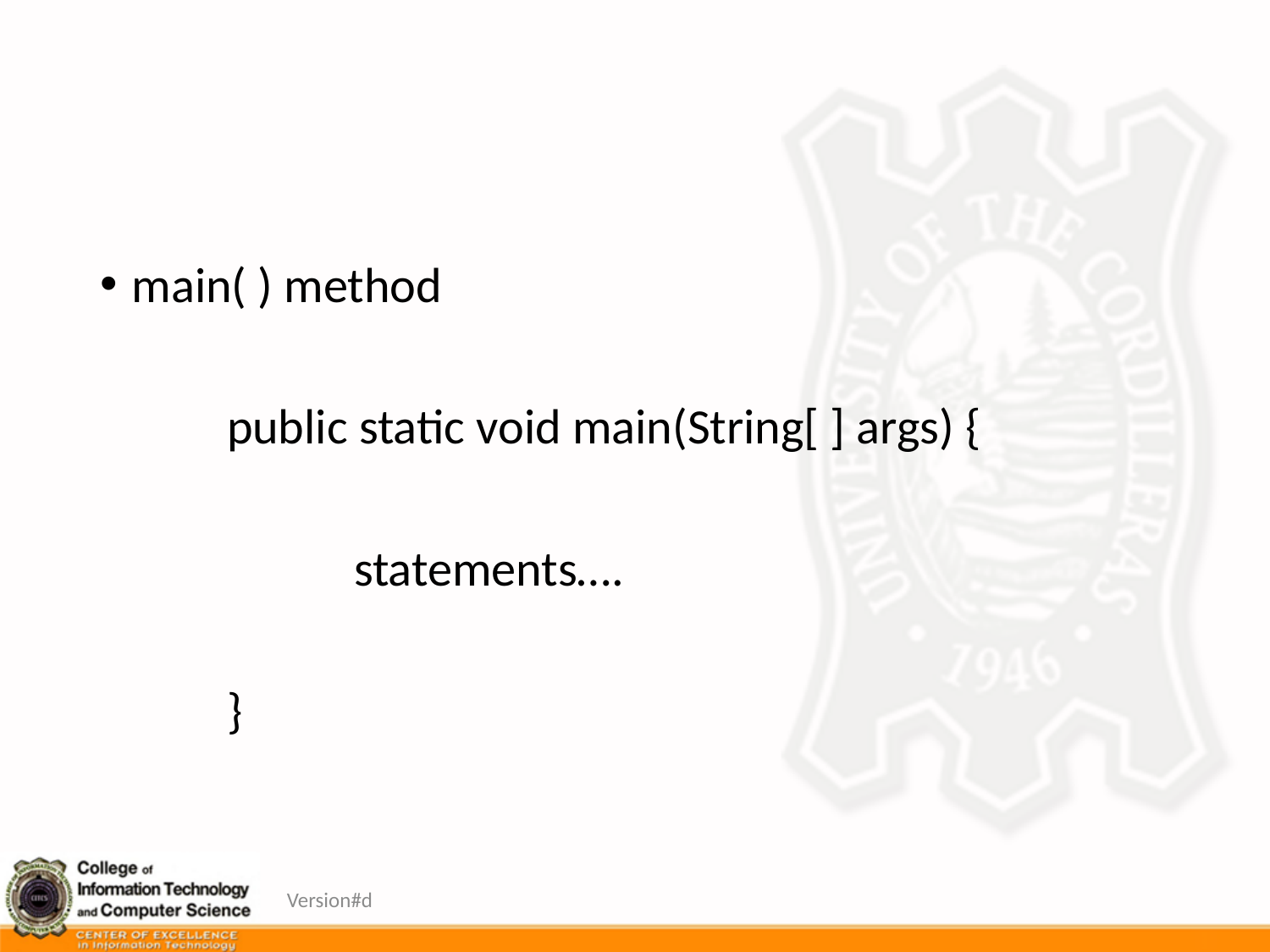

#
main( ) method

	public static void main(String[ ] args) {

		statements….

	}
Version#d